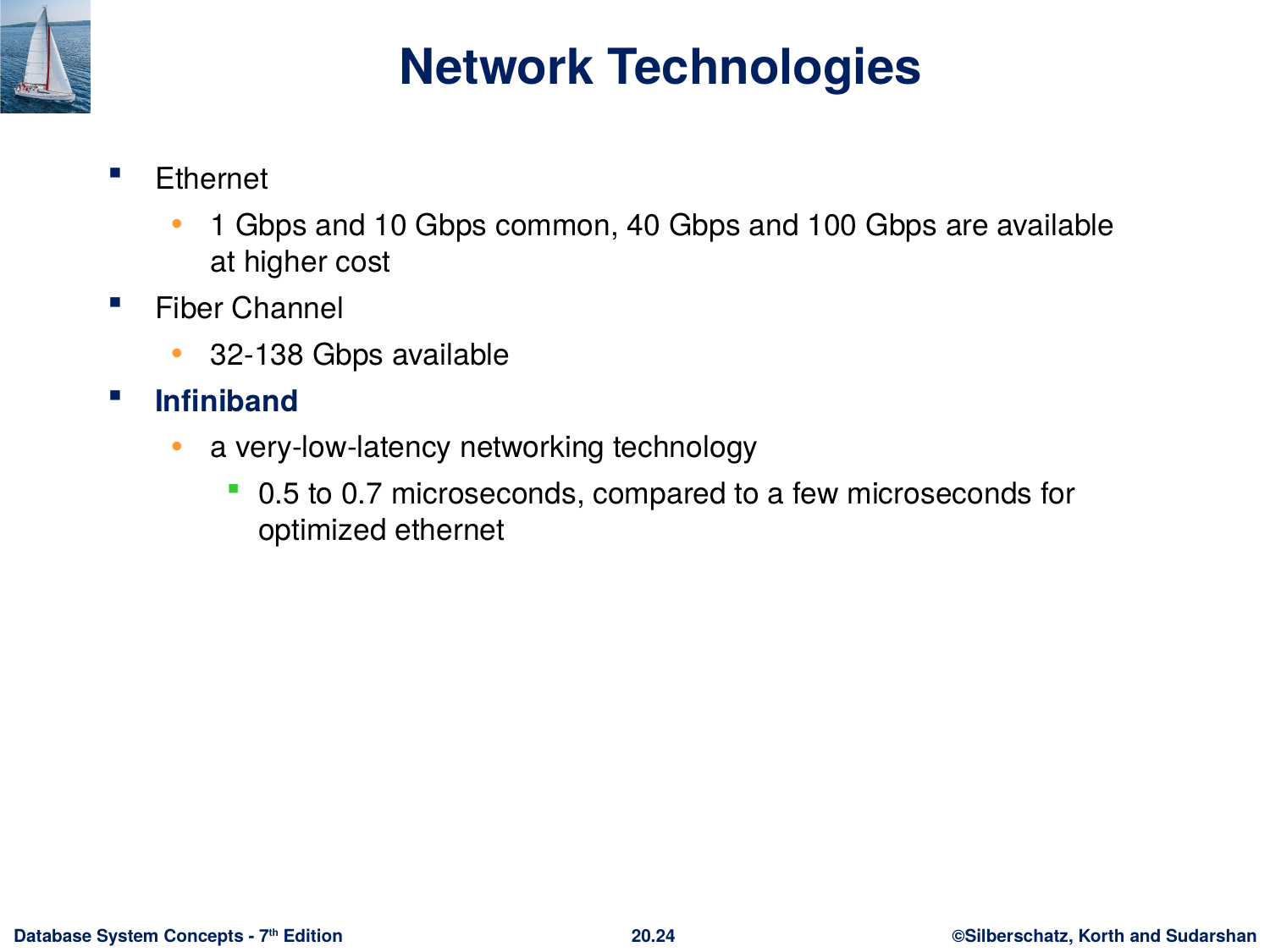

# Network Technologies
Ethernet
1 Gbps and 10 Gbps common, 40 Gbps and 100 Gbps are available at higher cost
Fiber Channel
32-138 Gbps available
Infiniband
a very-low-latency networking technology
0.5 to 0.7 microseconds, compared to a few microseconds for optimized ethernet